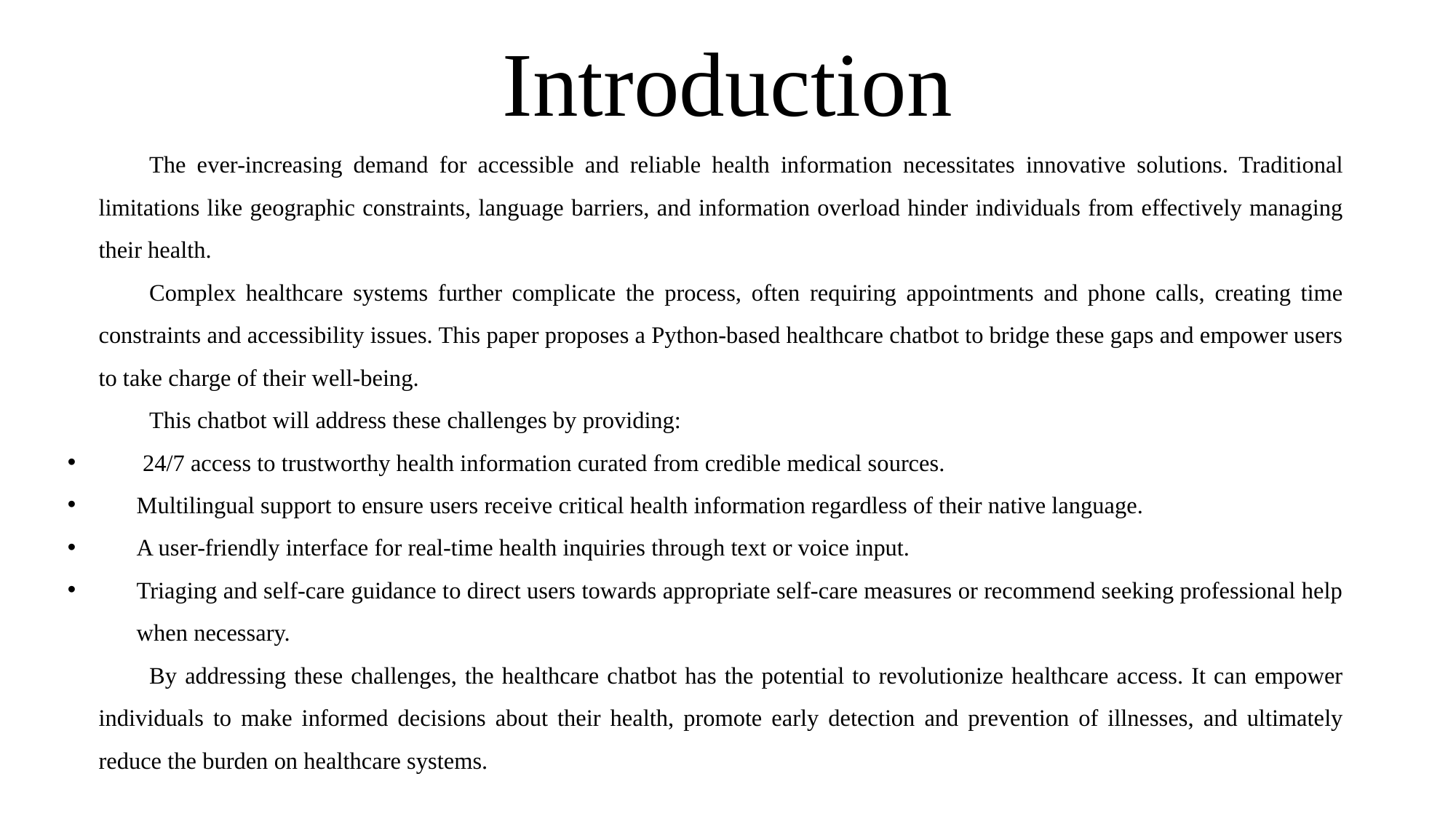

# Introduction
The ever-increasing demand for accessible and reliable health information necessitates innovative solutions. Traditional limitations like geographic constraints, language barriers, and information overload hinder individuals from effectively managing their health.
Complex healthcare systems further complicate the process, often requiring appointments and phone calls, creating time constraints and accessibility issues. This paper proposes a Python-based healthcare chatbot to bridge these gaps and empower users to take charge of their well-being.
This chatbot will address these challenges by providing:
 24/7 access to trustworthy health information curated from credible medical sources.
Multilingual support to ensure users receive critical health information regardless of their native language.
A user-friendly interface for real-time health inquiries through text or voice input.
Triaging and self-care guidance to direct users towards appropriate self-care measures or recommend seeking professional help when necessary.
By addressing these challenges, the healthcare chatbot has the potential to revolutionize healthcare access. It can empower individuals to make informed decisions about their health, promote early detection and prevention of illnesses, and ultimately reduce the burden on healthcare systems.